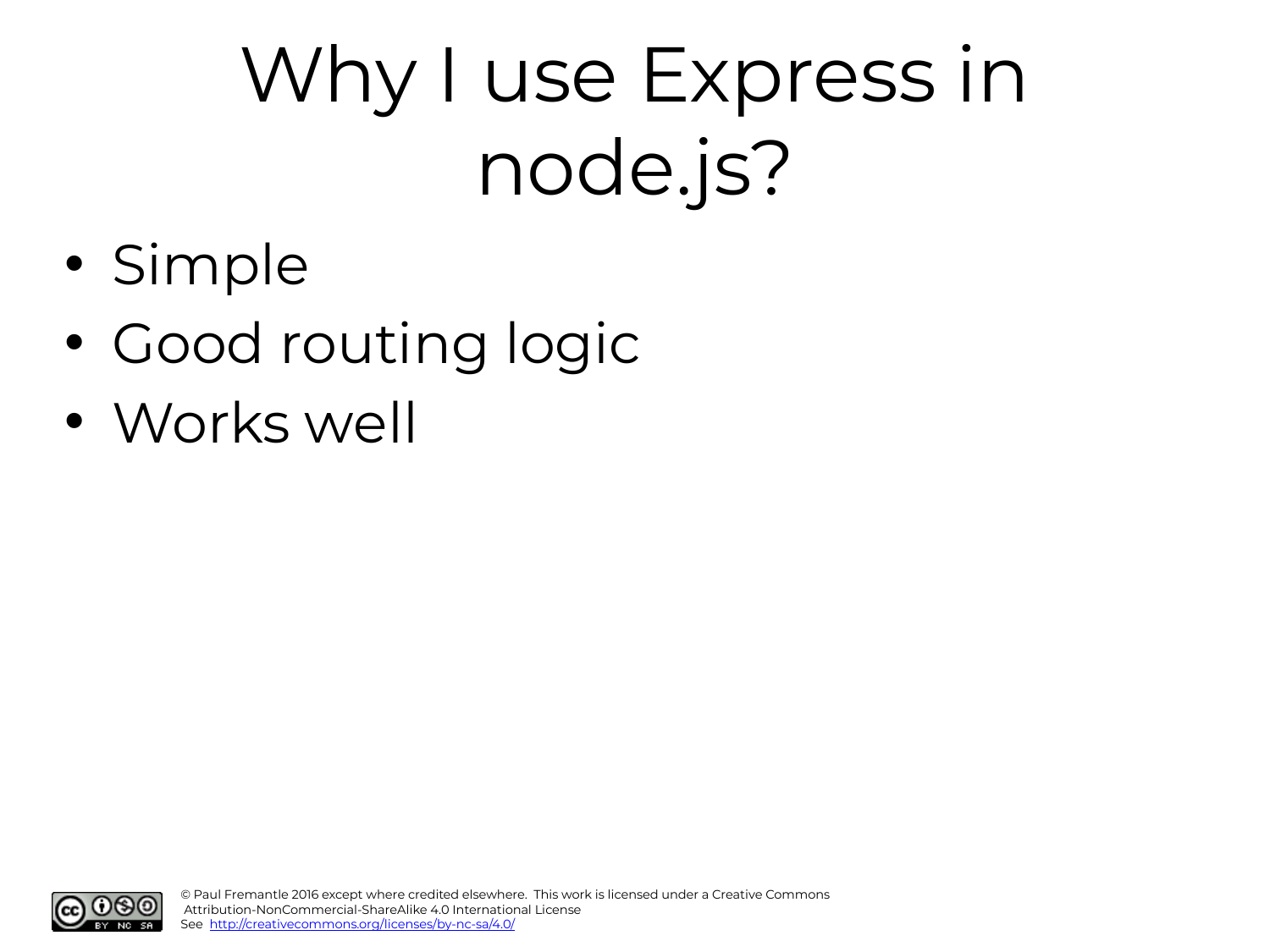

# Why I use Express in node.js?
Simple
Good routing logic
Works well